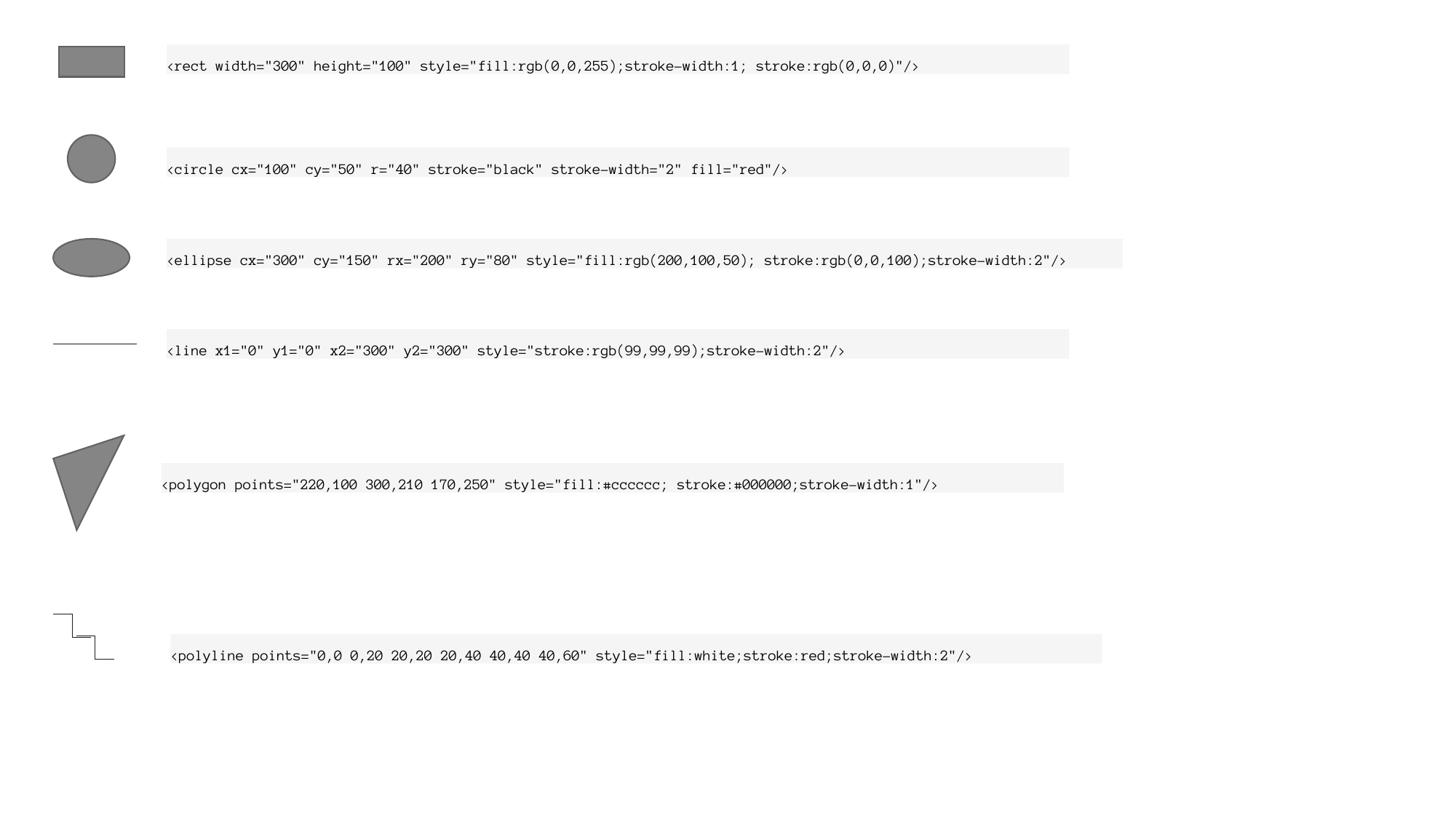

<rect width="300" height="100" style="fill:rgb(0,0,255);stroke-width:1; stroke:rgb(0,0,0)"/>

<circle cx="100" cy="50" r="40" stroke="black" stroke-width="2" fill="red"/>
<ellipse cx="300" cy="150" rx="200" ry="80" style="fill:rgb(200,100,50); stroke:rgb(0,0,100);stroke-width:2"/>

<line x1="0" y1="0" x2="300" y2="300" style="stroke:rgb(99,99,99);stroke-width:2"/>

<polygon points="220,100 300,210 170,250" style="fill:#cccccc; stroke:#000000;stroke-width:1"/>
<polyline points="0,0 0,20 20,20 20,40 40,40 40,60" style="fill:white;stroke:red;stroke-width:2"/>